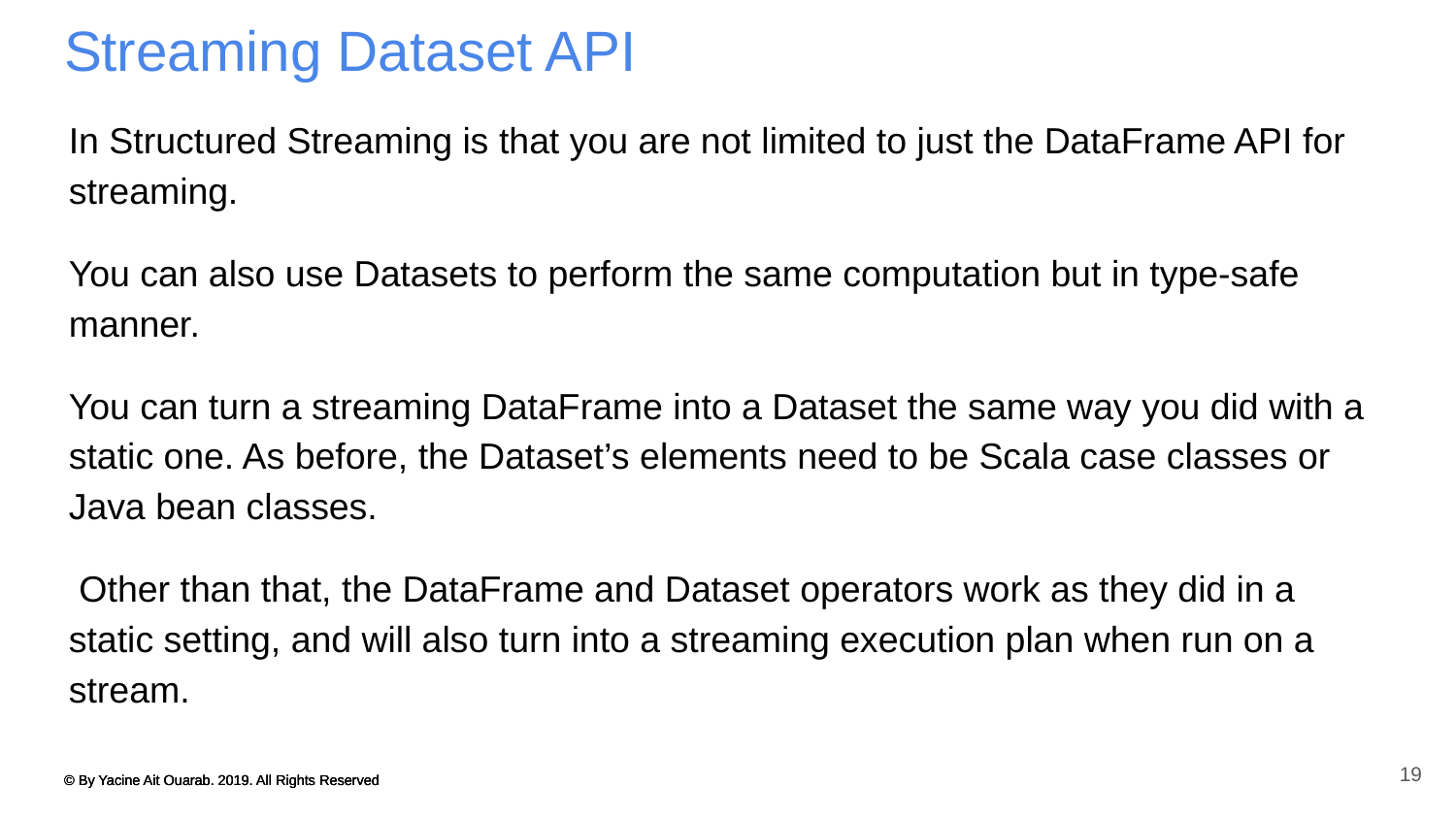

# Streaming Dataset API

In Structured Streaming is that you are not limited to just the DataFrame API for streaming.
You can also use Datasets to perform the same computation but in type-safe manner.
You can turn a streaming DataFrame into a Dataset the same way you did with a static one. As before, the Dataset’s elements need to be Scala case classes or Java bean classes.
 Other than that, the DataFrame and Dataset operators work as they did in a static setting, and will also turn into a streaming execution plan when run on a stream.
19